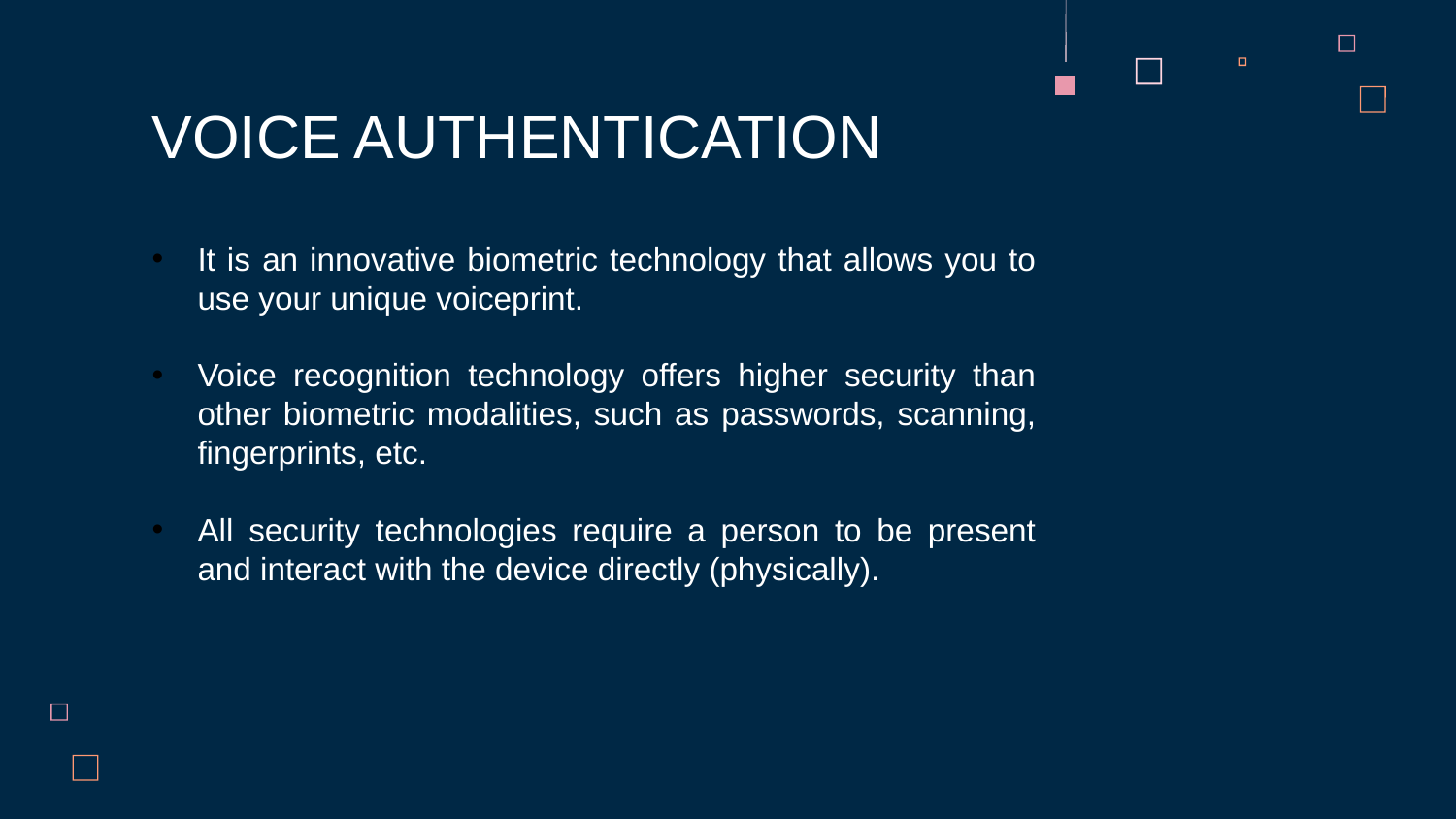

VOICE AUTHENTICATION

It is an innovative biometric technology that allows you to use your unique voiceprint.

Voice recognition technology offers higher security than other biometric modalities, such as passwords, scanning, fingerprints, etc.

All security technologies require a person to be present and interact with the device directly (physically).